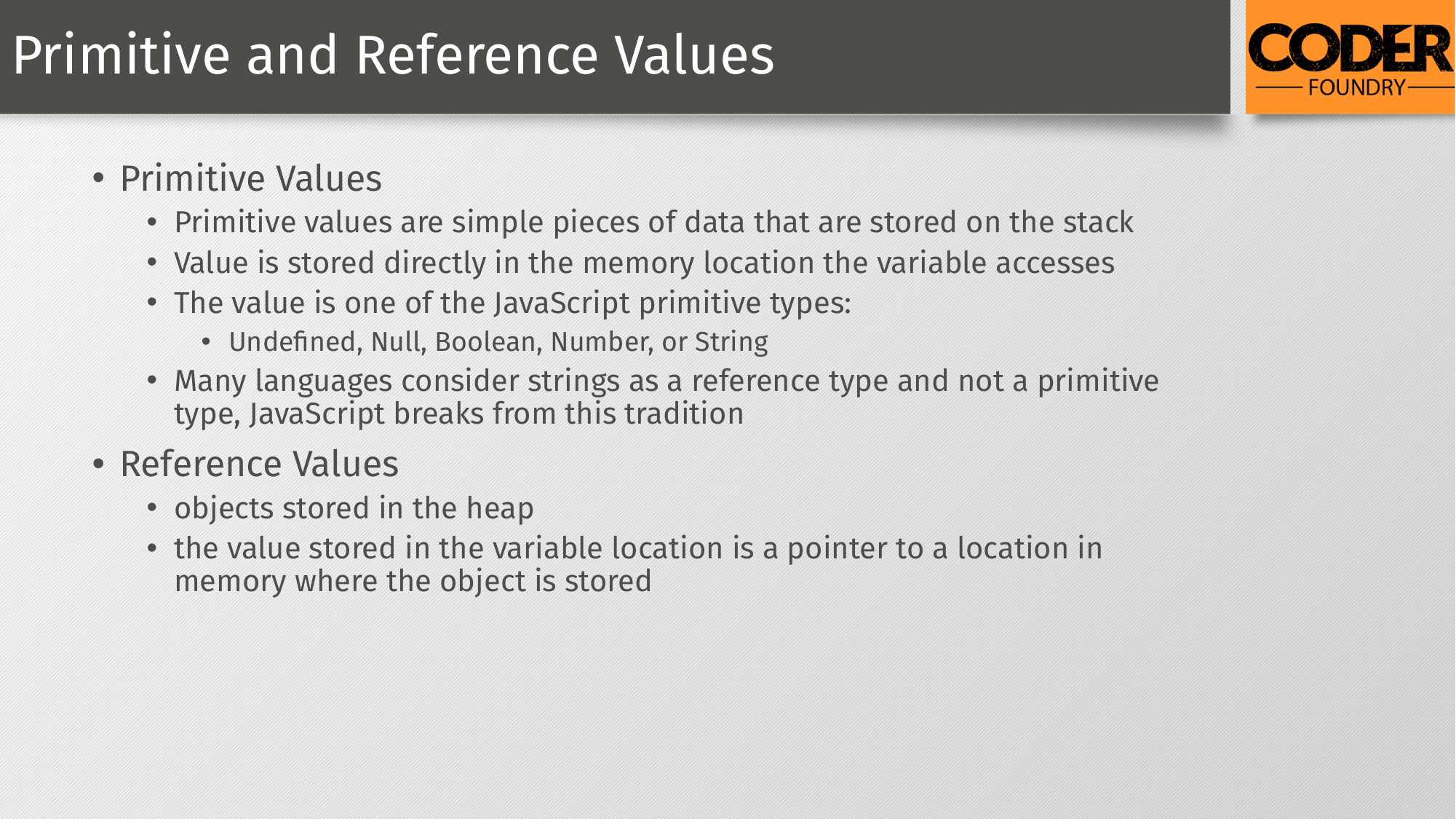

# Primitive and Reference Values
Primitive Values
Primitive values are simple pieces of data that are stored on the stack
Value is stored directly in the memory location the variable accesses
The value is one of the JavaScript primitive types:
Undefined, Null, Boolean, Number, or String
Many languages consider strings as a reference type and not a primitive type, JavaScript breaks from this tradition
Reference Values
objects stored in the heap
the value stored in the variable location is a pointer to a location in memory where the object is stored